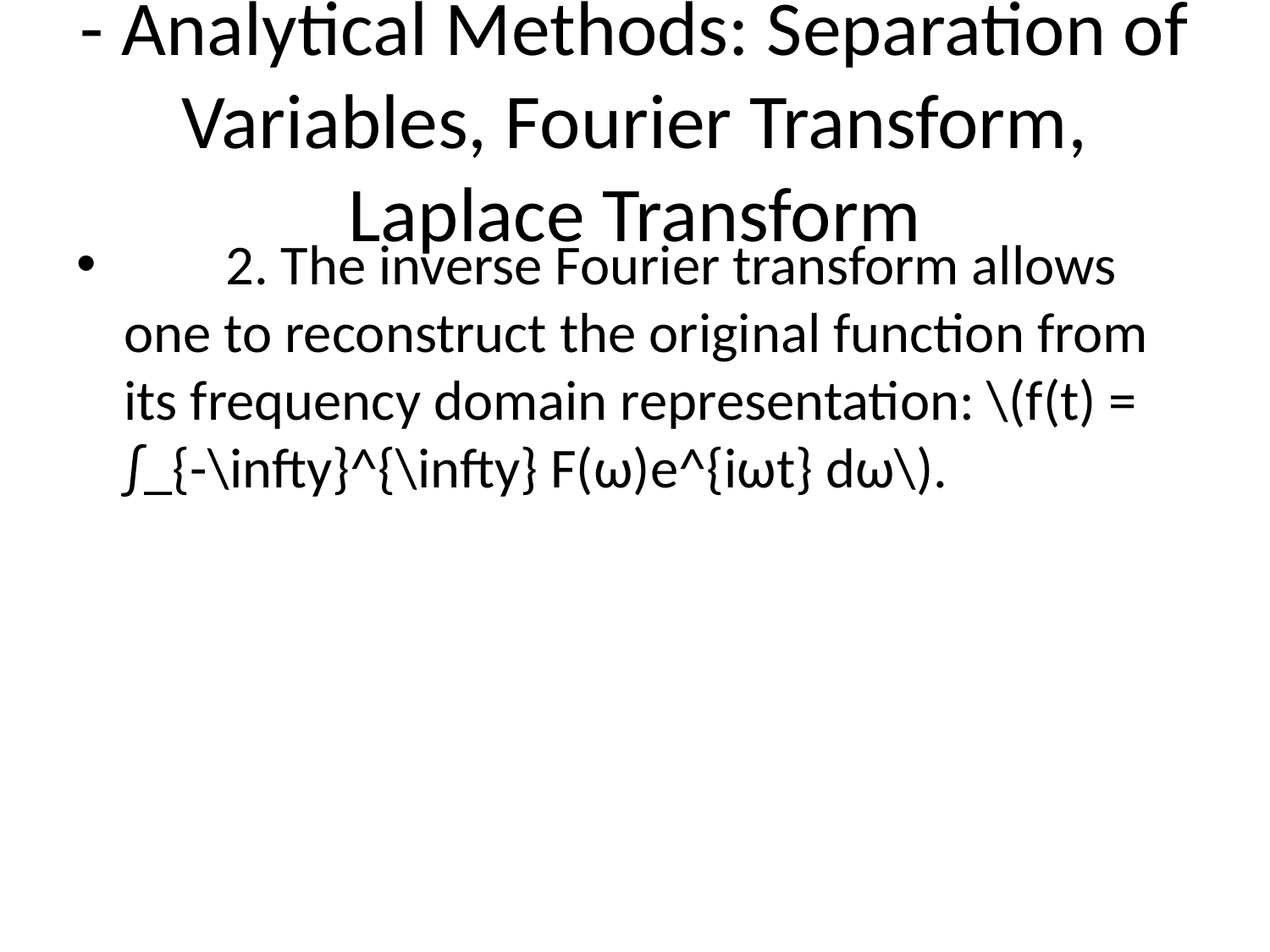

# - Analytical Methods: Separation of Variables, Fourier Transform, Laplace Transform
        2. The inverse Fourier transform allows one to reconstruct the original function from its frequency domain representation: \(f(t) = ∫_{-\infty}^{\infty} F(ω)e^{iωt} dω\).